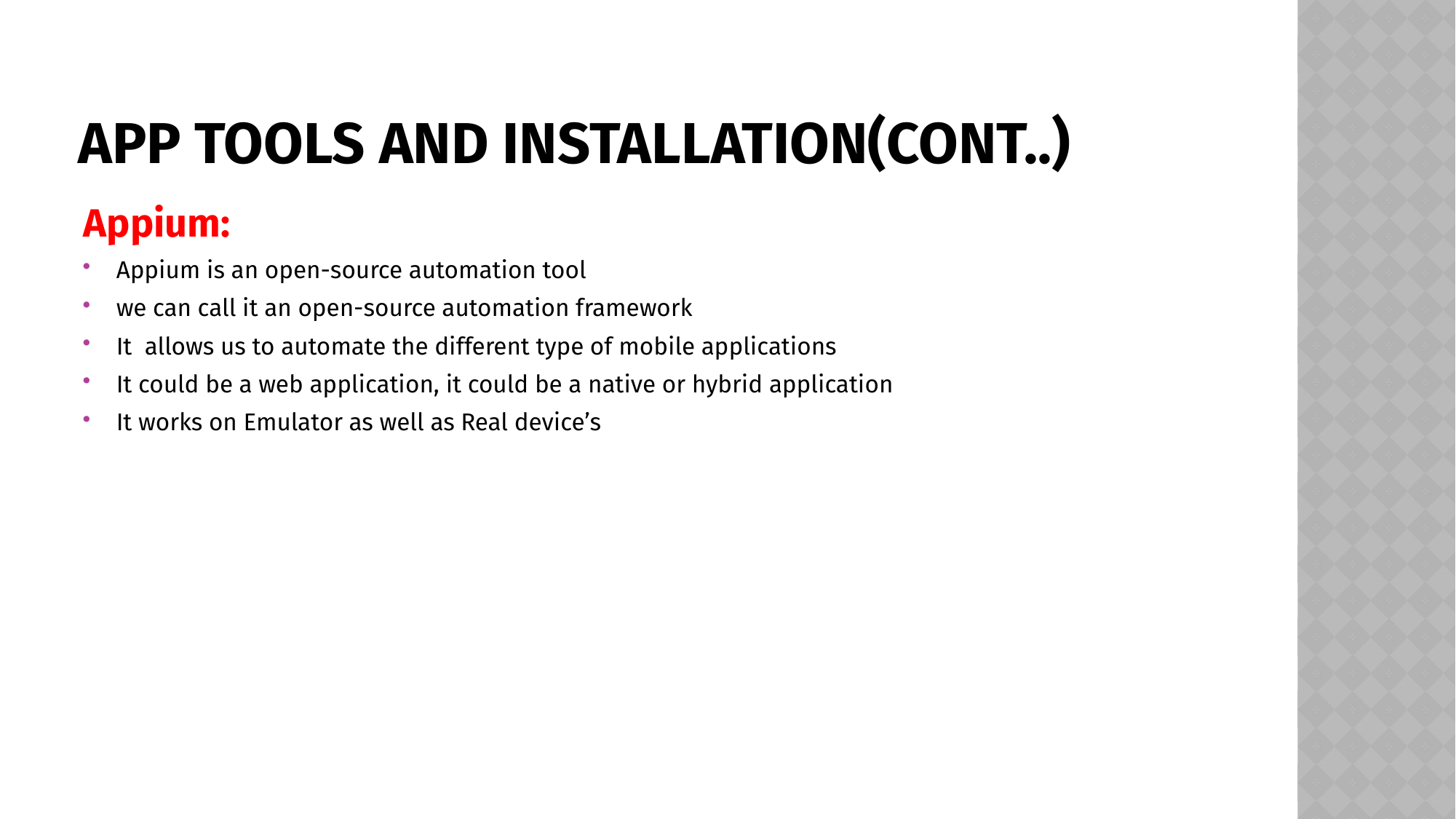

# App tools and installation(cont..)
Appium:
Appium is an open-source automation tool
we can call it an open-source automation framework
It  allows us to automate the different type of mobile applications
It could be a web application, it could be a native or hybrid application
It works on Emulator as well as Real device’s